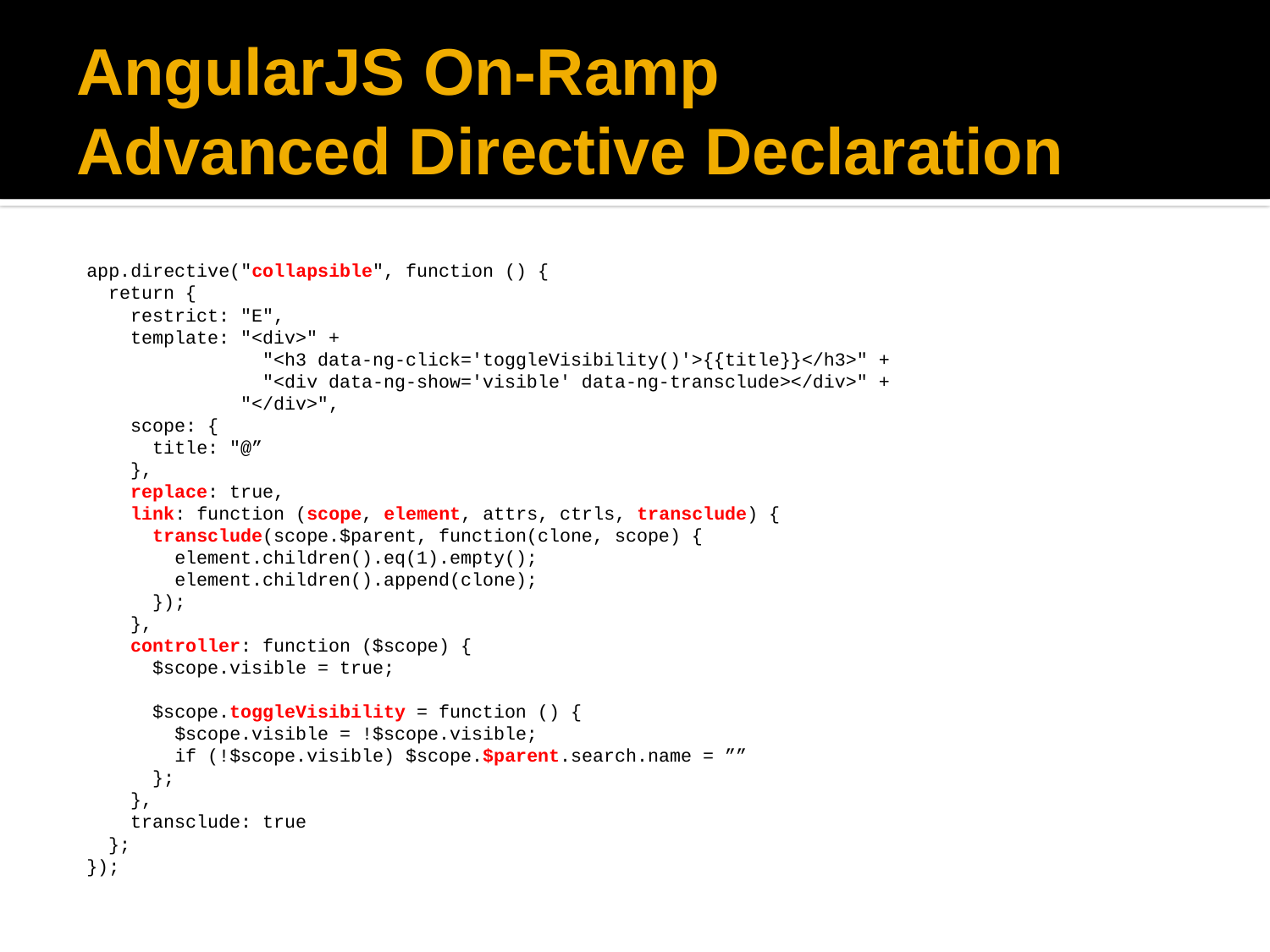

# AngularJS On-Ramp Advanced Directive Declaration
app.directive("collapsible", function () {
  return {
    restrict: "E",
    template: "<div>" +
                "<h3 data-ng-click='toggleVisibility()'>{{title}}</h3>" +
                "<div data-ng-show='visible' data-ng-transclude></div>" +
              "</div>",
    scope: {
      title: "@”
    },
    replace: true,
    link: function (scope, element, attrs, ctrls, transclude) {
      transclude(scope.$parent, function(clone, scope) {
        element.children().eq(1).empty();
        element.children().append(clone);
      });
    },
    controller: function ($scope) {
      $scope.visible = true;

      $scope.toggleVisibility = function () {
        $scope.visible = !$scope.visible;
        if (!$scope.visible) $scope.$parent.search.name = ””
      };
    },
    transclude: true
  };
});